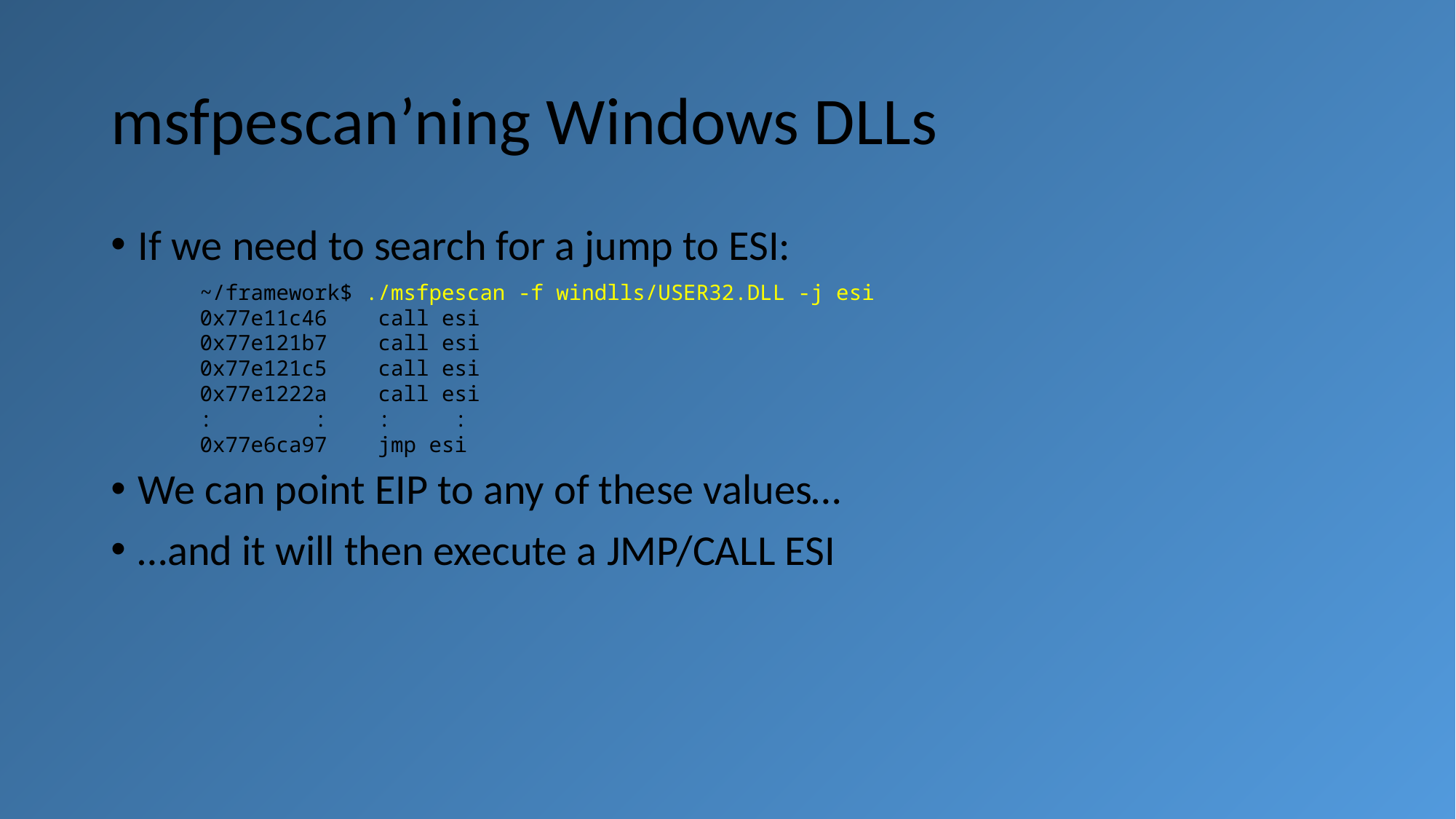

# msfpescan’ning Windows DLLs
If we need to search for a jump to ESI:

We can point EIP to any of these values…
…and it will then execute a JMP/CALL ESI
~/framework$ ./msfpescan -f windlls/USER32.DLL -j esi
0x77e11c46    call esi
0x77e121b7    call esi
0x77e121c5    call esi
0x77e1222a    call esi
:        :    :     :
0x77e6ca97    jmp esi